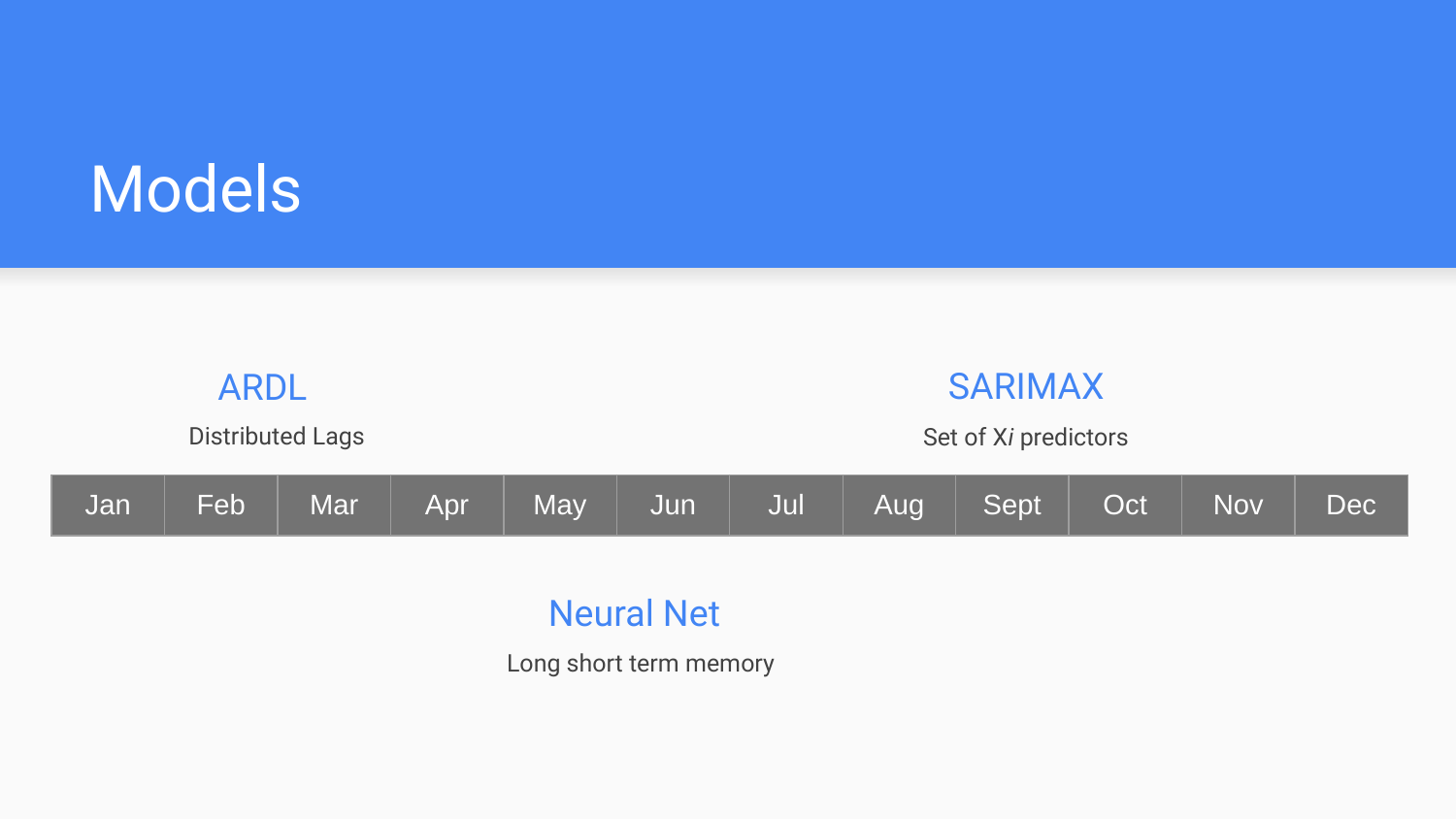

# Models
SARIMAX
ARDL
Distributed Lags
Set of Xi predictors
| Jan | Feb | Mar | Apr | May | Jun | Jul | Aug | Sept | Oct | Nov | Dec |
| --- | --- | --- | --- | --- | --- | --- | --- | --- | --- | --- | --- |
Neural Net
Long short term memory